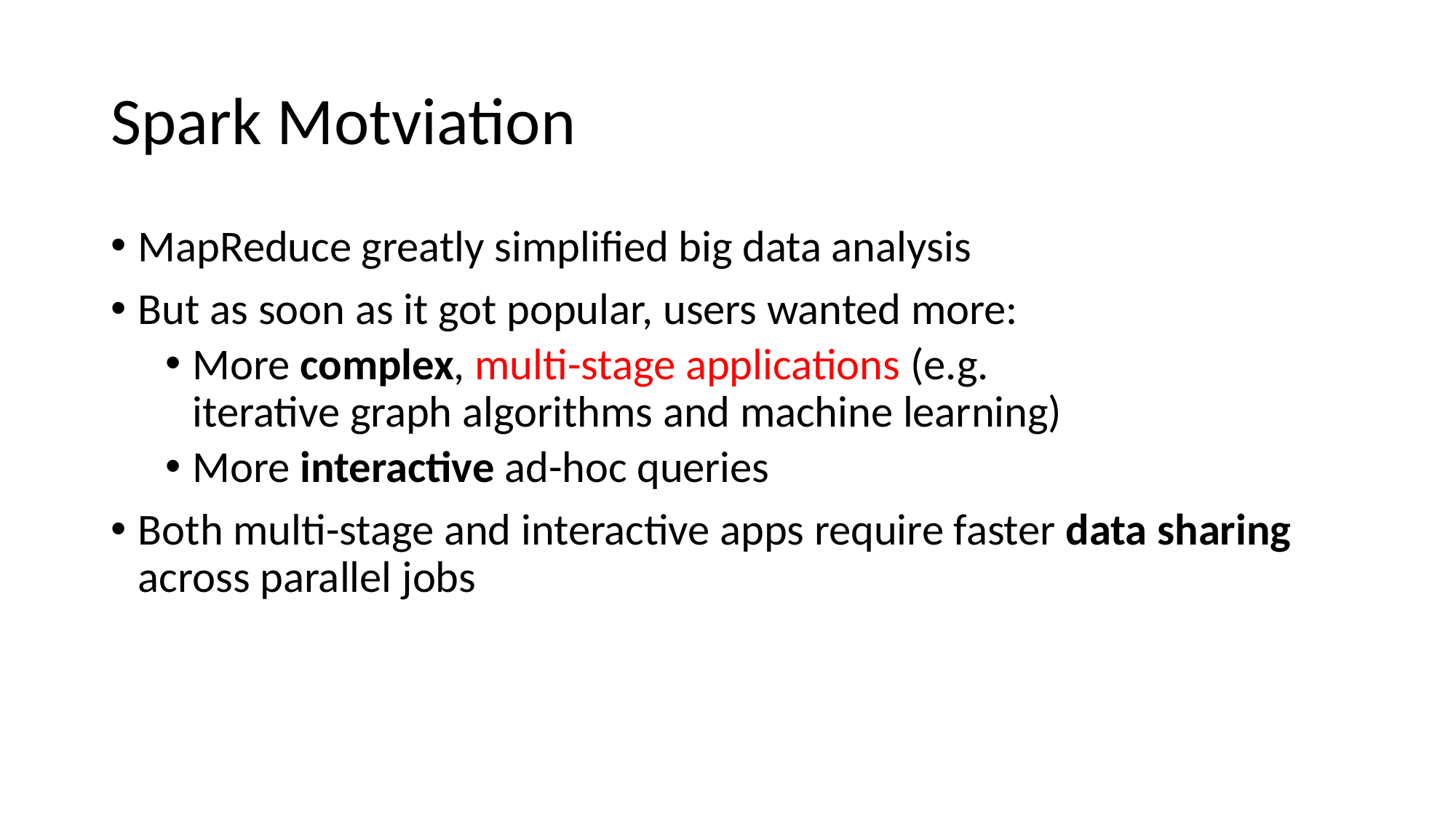

# Spark Motviation
MapReduce greatly simplified big data analysis
But as soon as it got popular, users wanted more:
More complex, multi-stage applications (e.g.
iterative graph algorithms and machine learning)
More interactive ad-hoc queries
Both multi-stage and interactive apps require faster data sharing across parallel jobs